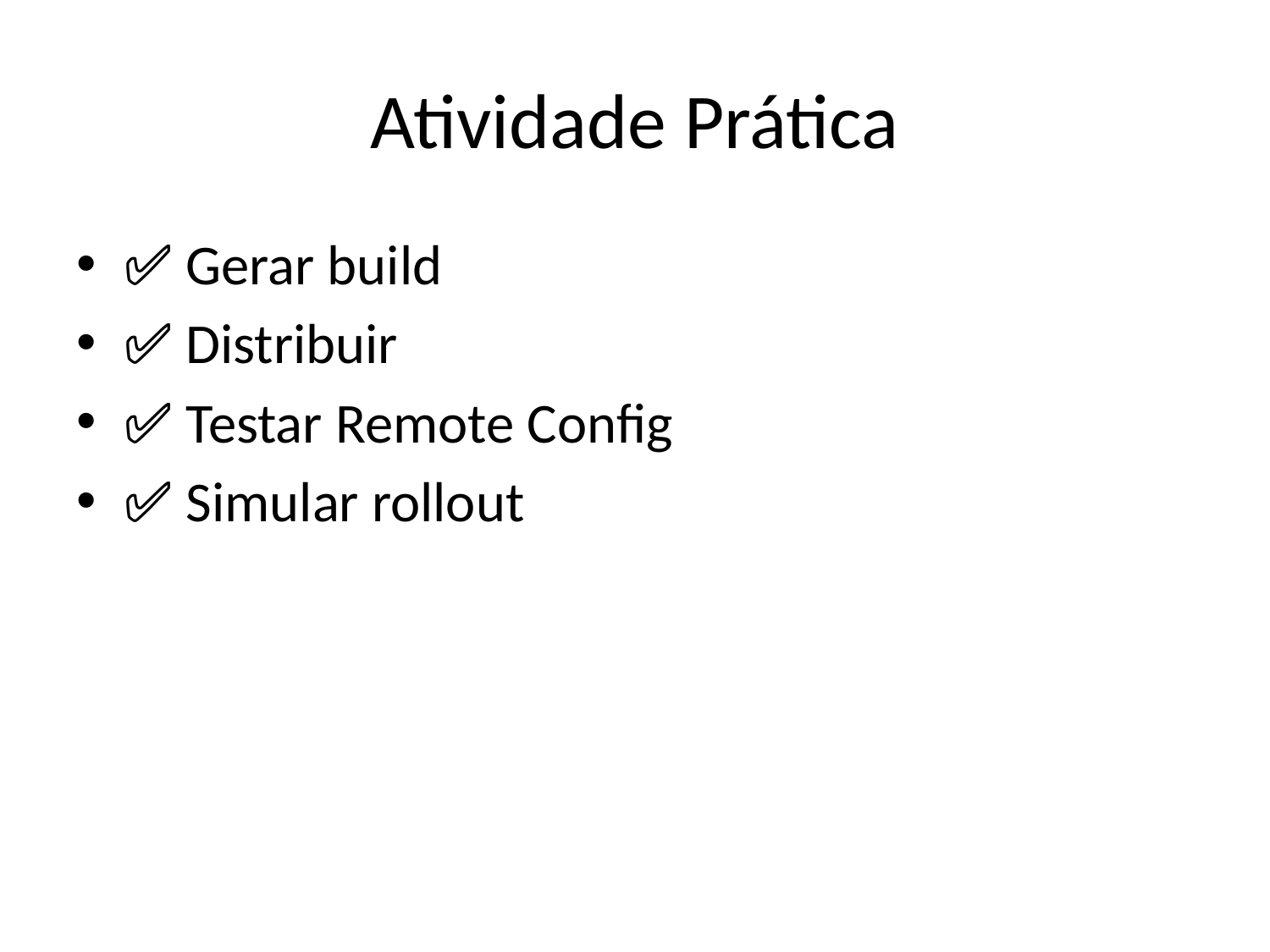

# Atividade Prática
✅ Gerar build
✅ Distribuir
✅ Testar Remote Config
✅ Simular rollout